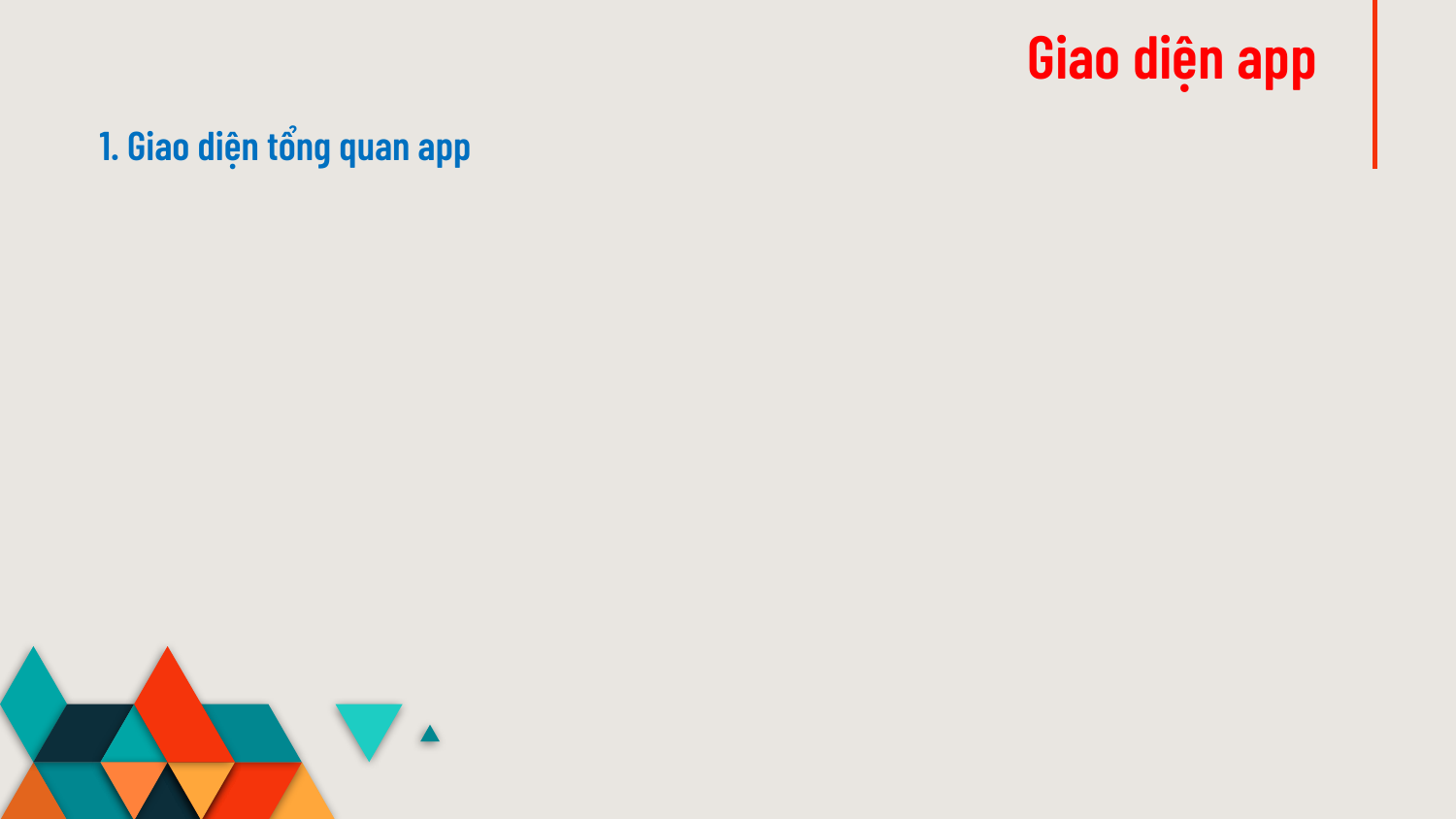

Giao diện app
1. Giao diện tổng quan app